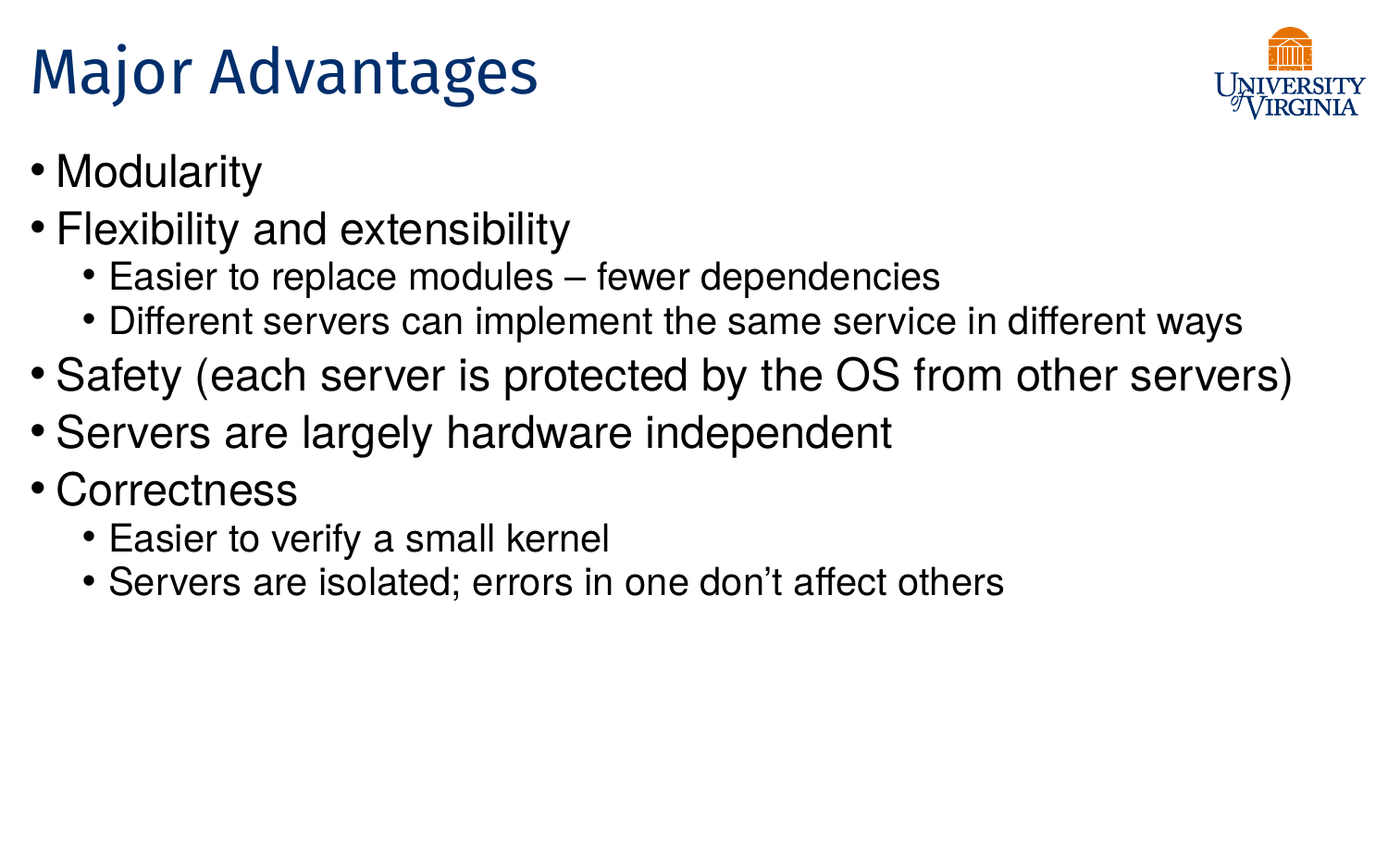

# Major Advantages
Modularity
Flexibility and extensibility
Easier to replace modules – fewer dependencies
Different servers can implement the same service in different ways
Safety (each server is protected by the OS from other servers)
Servers are largely hardware independent
Correctness
Easier to verify a small kernel
Servers are isolated; errors in one don’t affect others